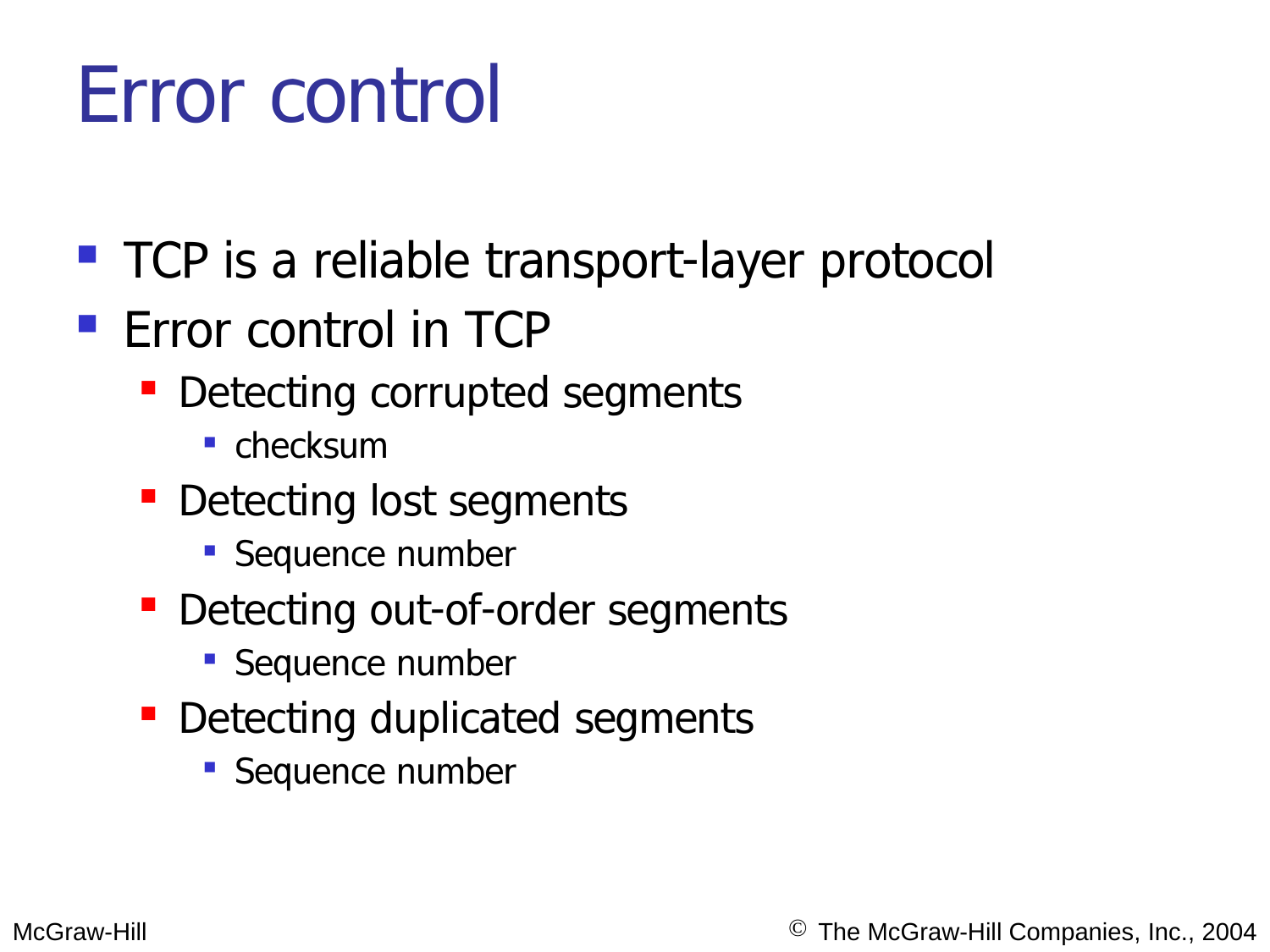

# Error control
TCP is a reliable transport-layer protocol
Error control in TCP
Detecting corrupted segments
checksum
Detecting lost segments
Sequence number
Detecting out-of-order segments
Sequence number
Detecting duplicated segments
Sequence number